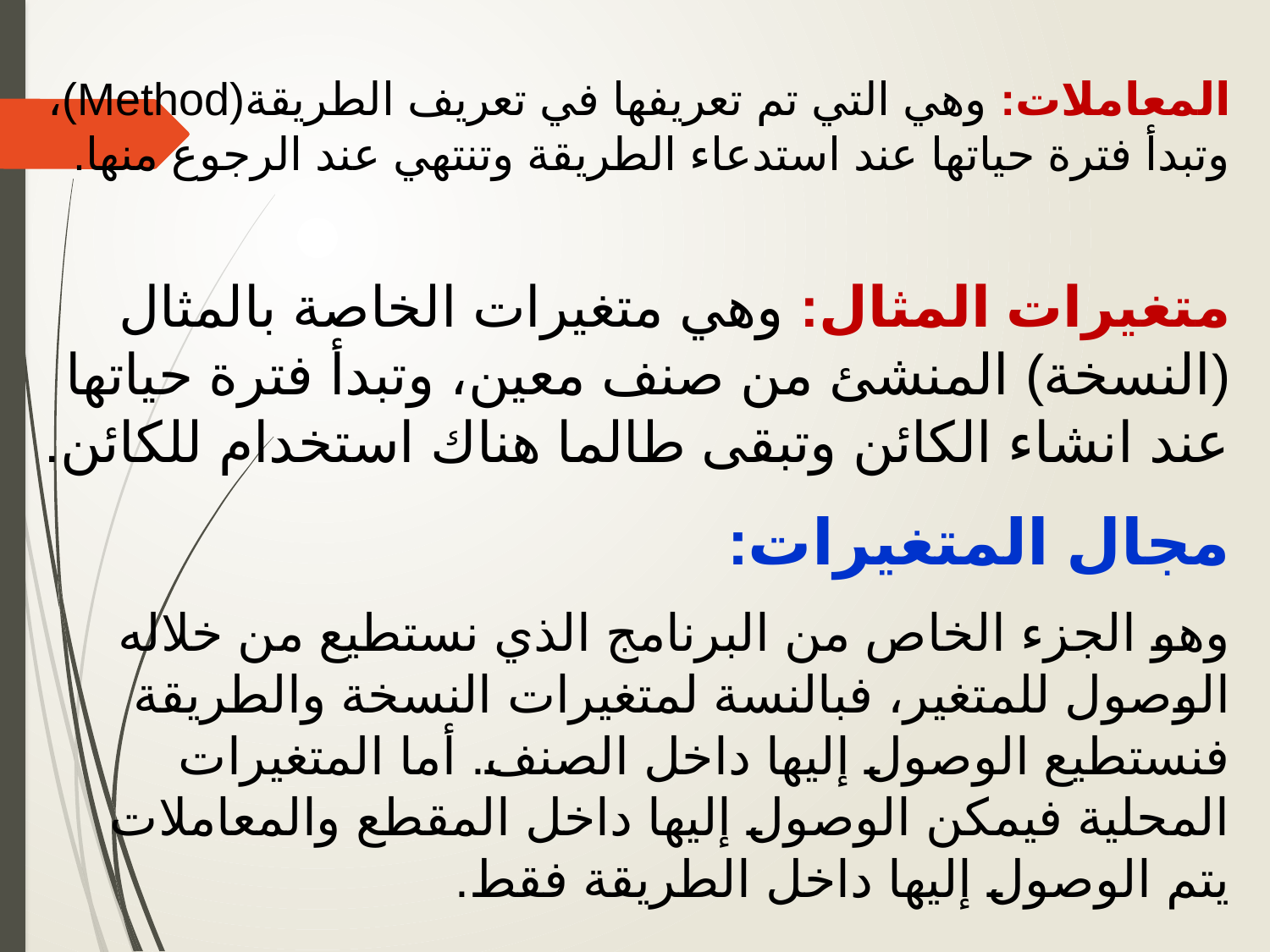

المعاملات: وهي التي تم تعريفها في تعريف الطريقة(Method)، وتبدأ فترة حياتها عند استدعاء الطريقة وتنتهي عند الرجوع منها.
متغيرات المثال: وهي متغيرات الخاصة بالمثال (النسخة) المنشئ من صنف معين، وتبدأ فترة حياتها عند انشاء الكائن وتبقى طالما هناك استخدام للكائن.
مجال المتغيرات:
وهو الجزء الخاص من البرنامج الذي نستطيع من خلاله الوصول للمتغير، فبالنسة لمتغيرات النسخة والطريقة فنستطيع الوصول إليها داخل الصنف. أما المتغيرات المحلية فيمكن الوصول إليها داخل المقطع والمعاملات يتم الوصول إليها داخل الطريقة فقط.